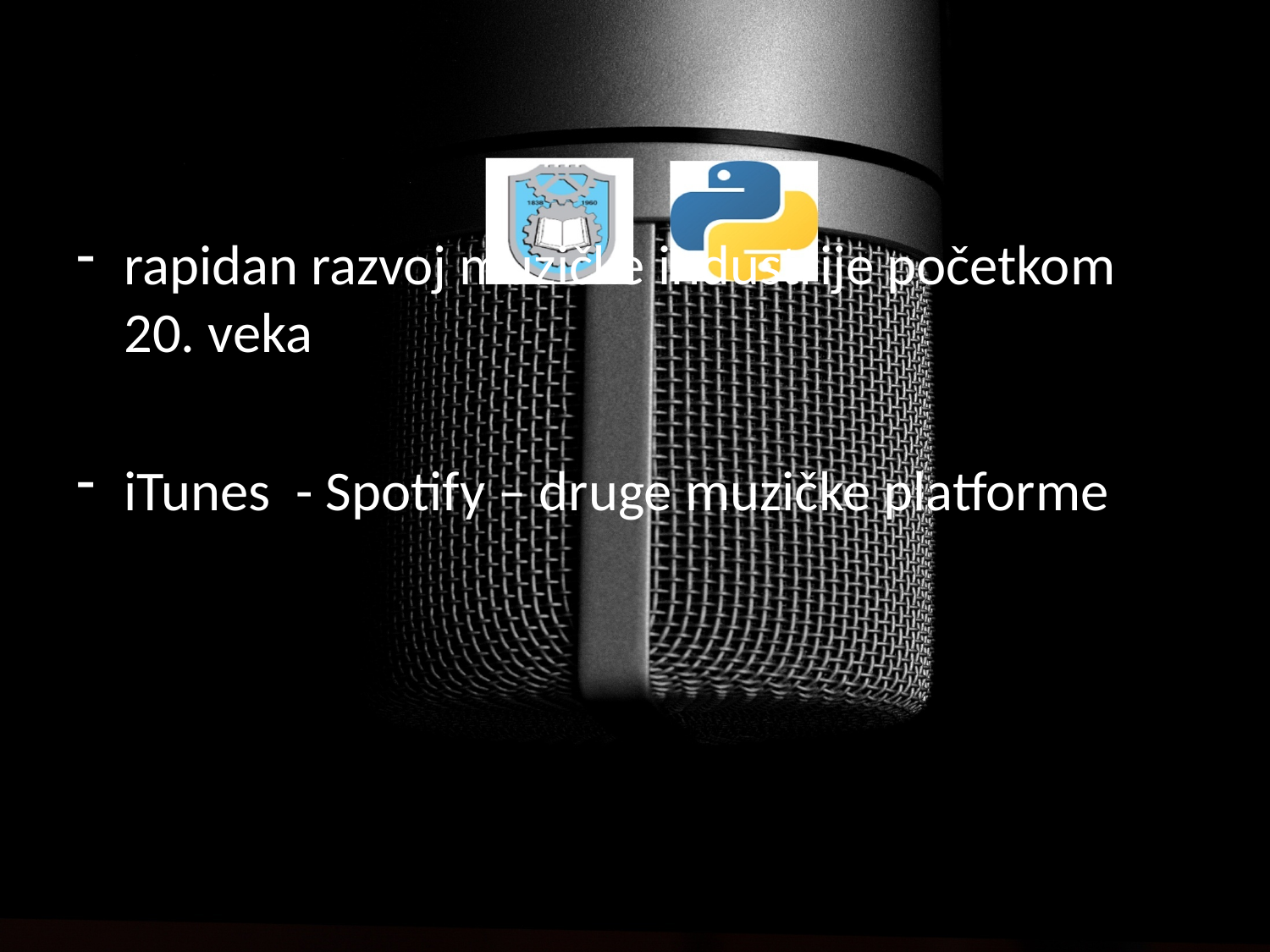

#
rapidan razvoj muzičke industrije početkom 20. veka

iTunes  - Spotify – druge muzičke platforme